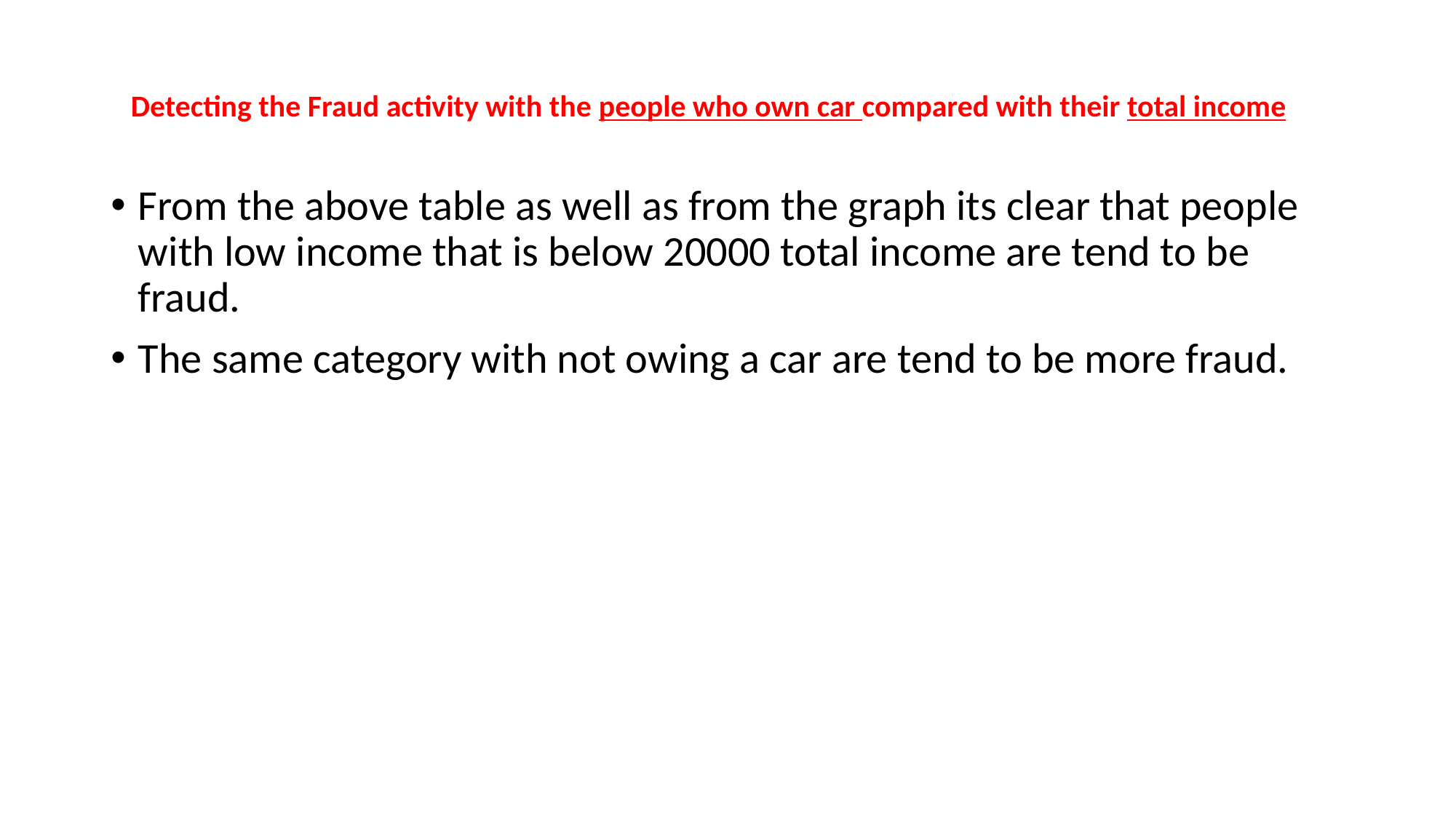

From the above table as well as from the graph its clear that people with low income that is below 20000 total income are tend to be fraud.
The same category with not owing a car are tend to be more fraud.

Detecting the Fraud activity with the people who own car compared with their total income